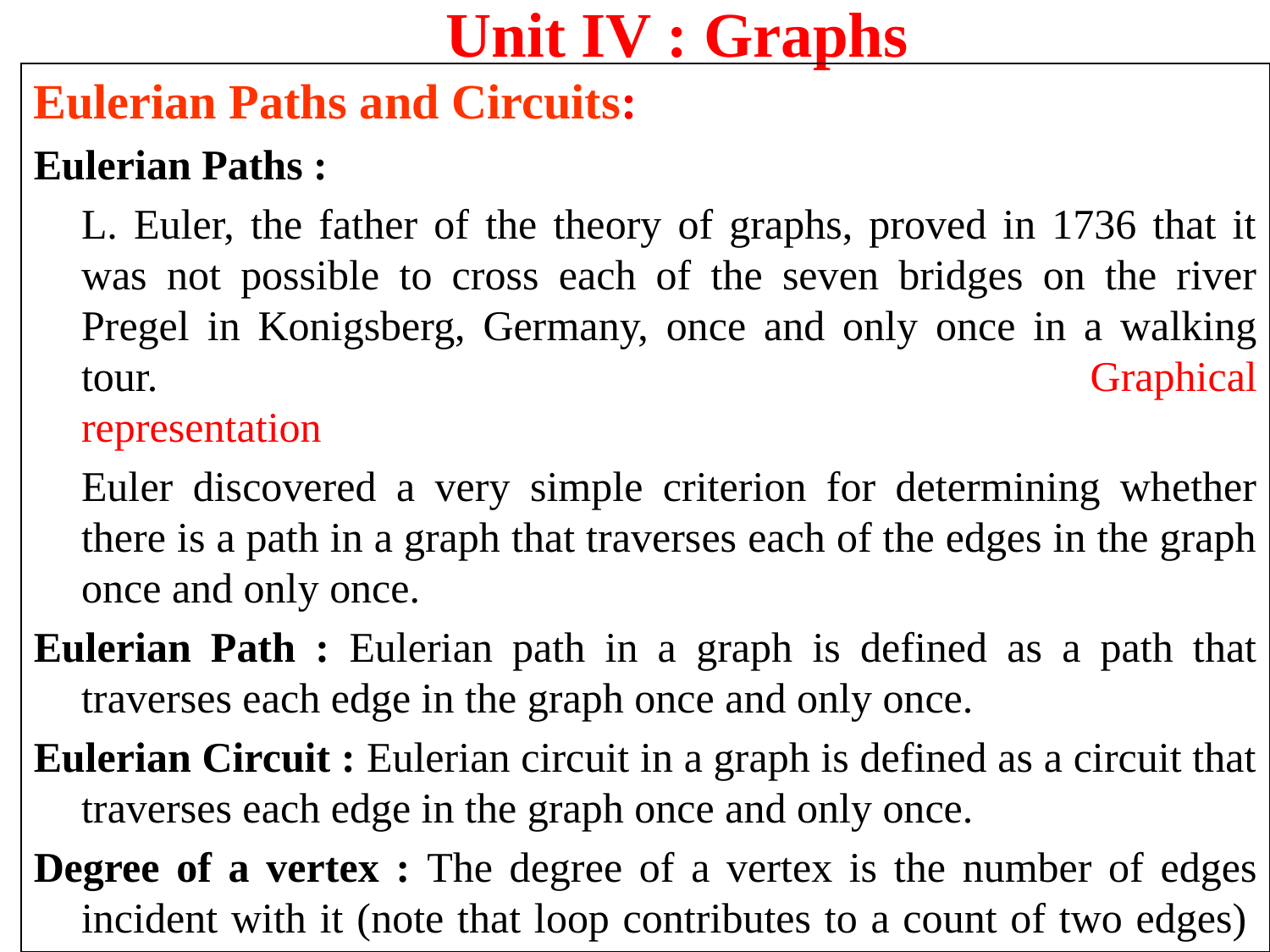

Unit IV : Graphs
Eulerian Paths and Circuits:
Eulerian Paths :
	L. Euler, the father of the theory of graphs, proved in 1736 that it was not possible to cross each of the seven bridges on the river Pregel in Konigsberg, Germany, once and only once in a walking tour.						    Graphical representation
	Euler discovered a very simple criterion for determining whether there is a path in a graph that traverses each of the edges in the graph once and only once.
Eulerian Path : Eulerian path in a graph is defined as a path that traverses each edge in the graph once and only once.
Eulerian Circuit : Eulerian circuit in a graph is defined as a circuit that traverses each edge in the graph once and only once.
Degree of a vertex : The degree of a vertex is the number of edges incident with it (note that loop contributes to a count of two edges)